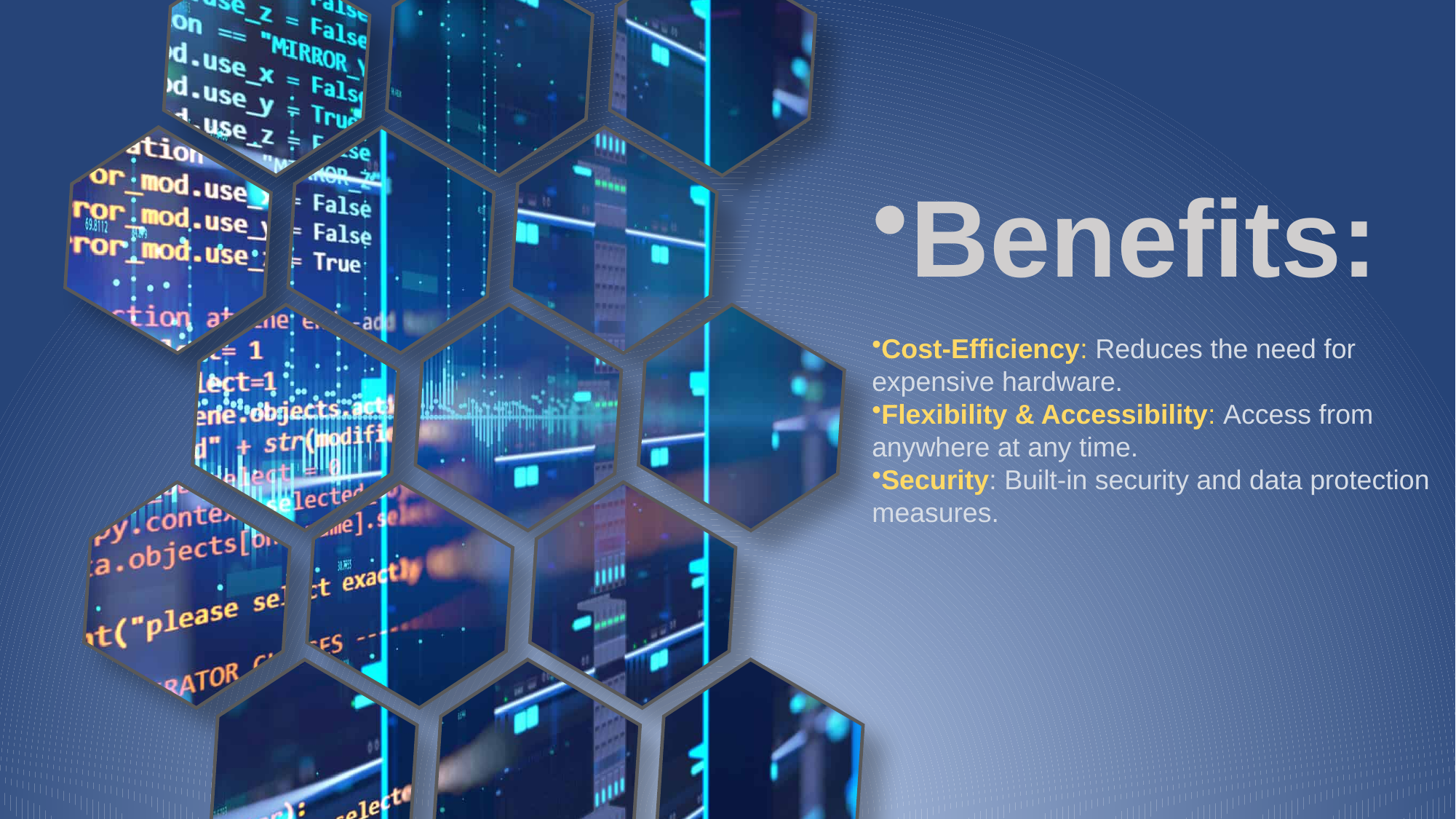

Benefits:

Cost-Efficiency: Reduces the need for expensive hardware.
Flexibility & Accessibility: Access from anywhere at any time.
Security: Built-in security and data protection measures.